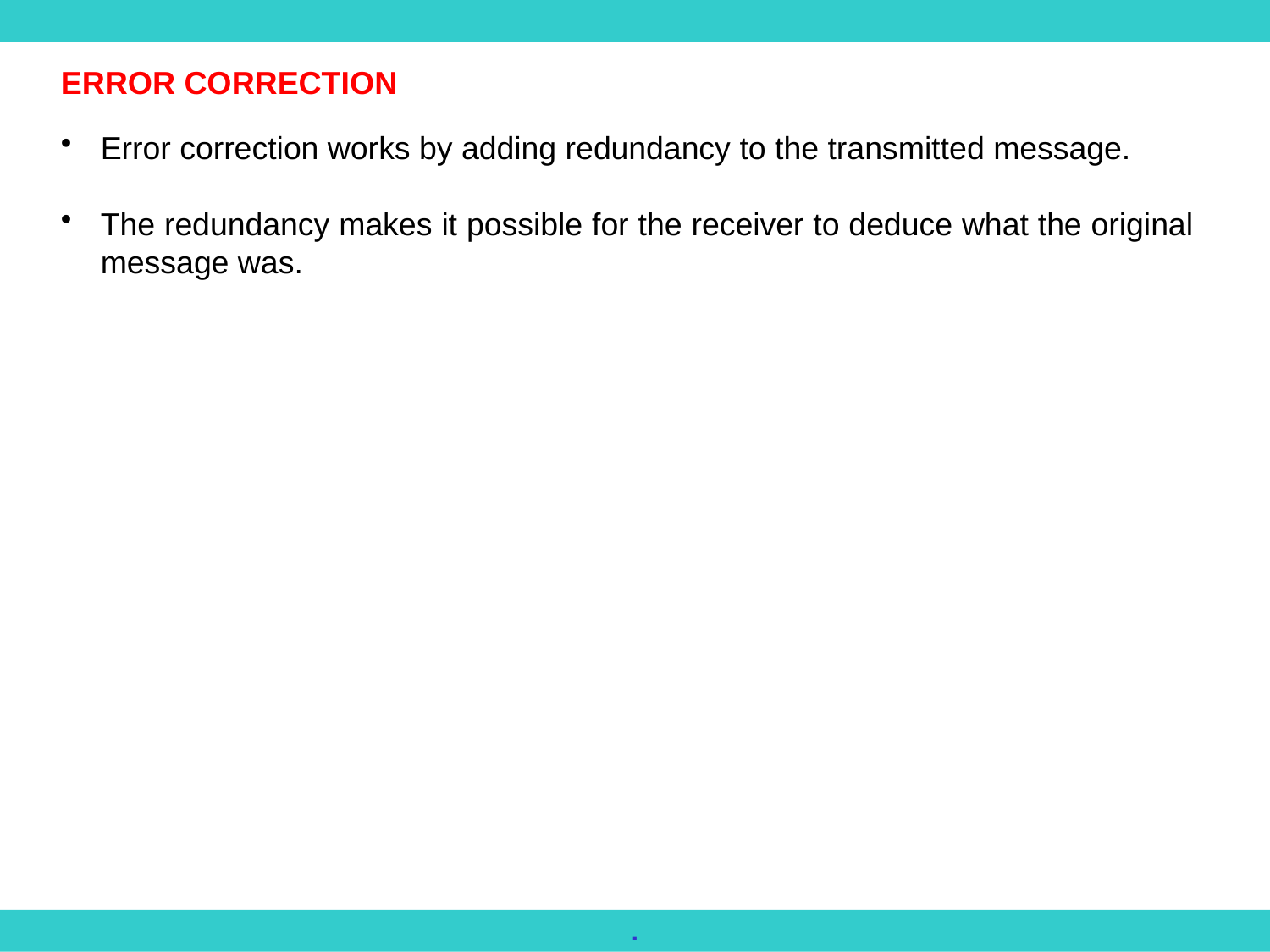

ERROR CORRECTION
Error correction works by adding redundancy to the transmitted message.

The redundancy makes it possible for the receiver to deduce what the original message was.

.